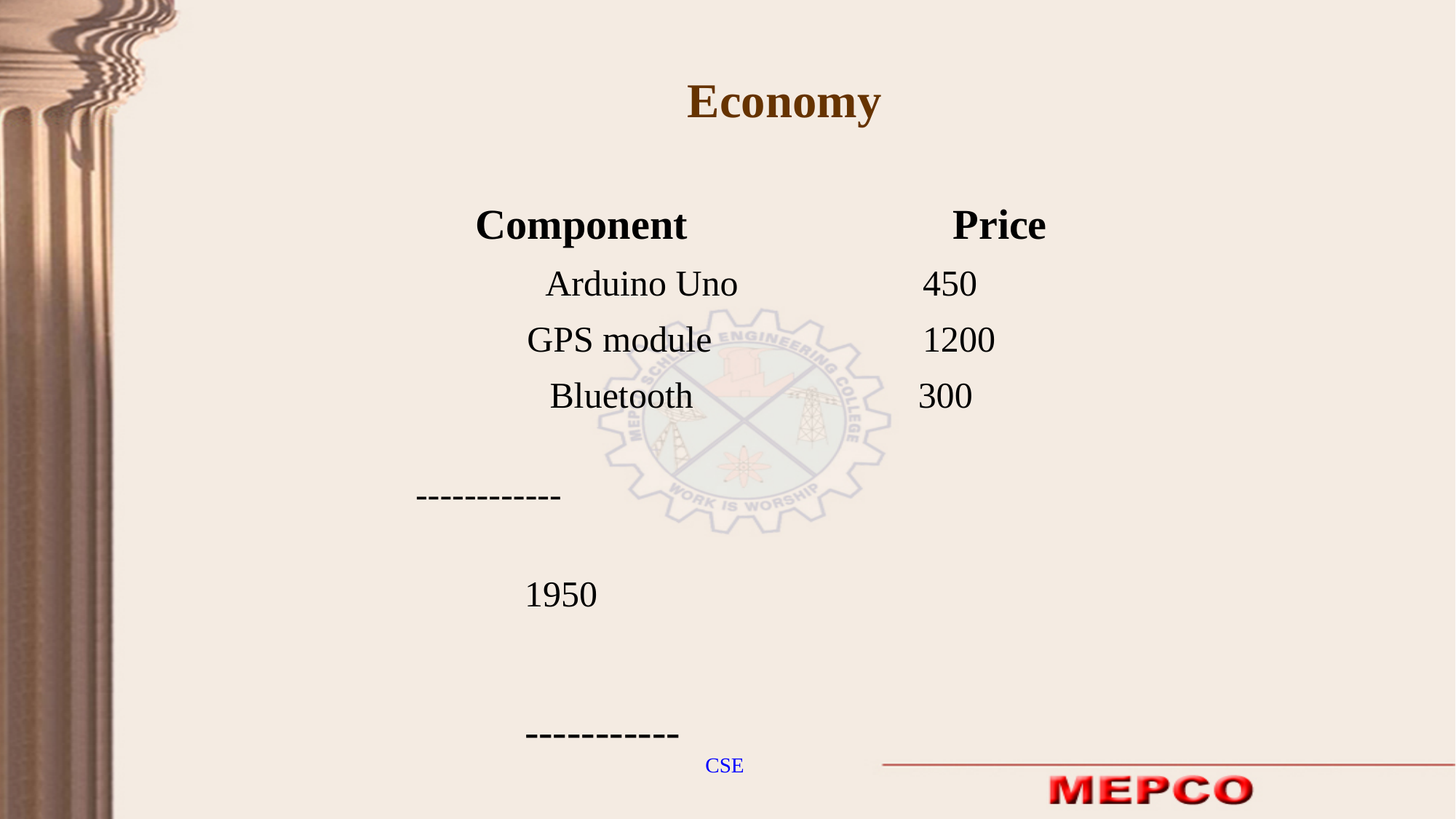

Economy
Component			Price
Arduino Uno		 450
GPS module		   1200
Bluetooth	   		300
         												------------
														1950
														-----------

CSE